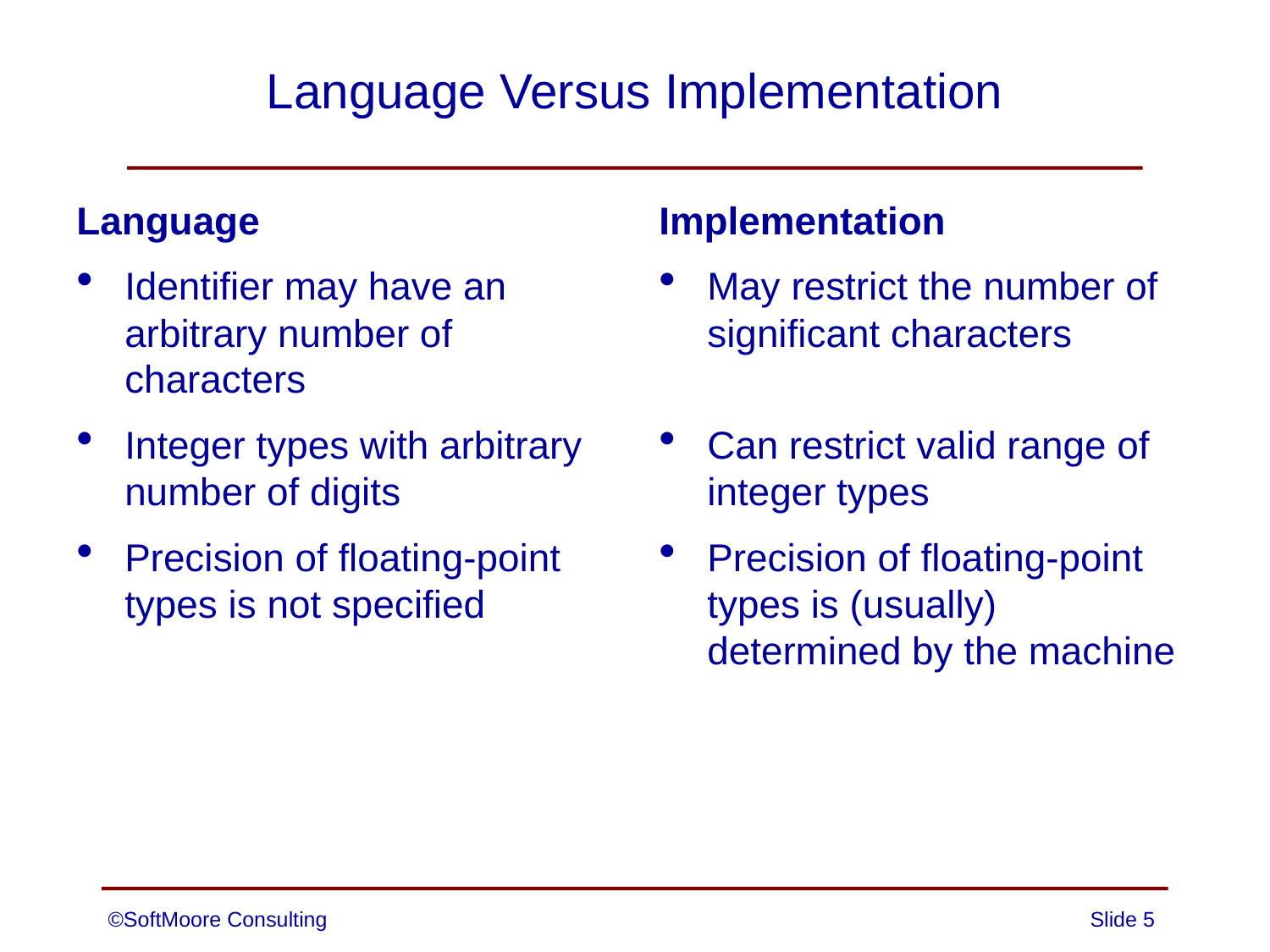

# Language Versus Implementation
Language
Identifier may have an arbitrary number of characters
Integer types with arbitrary number of digits
Precision of floating-point types is not specified
Implementation
May restrict the number of significant characters
Can restrict valid range of integer types
Precision of floating-point types is (usually) determined by the machine
©SoftMoore Consulting
Slide 5